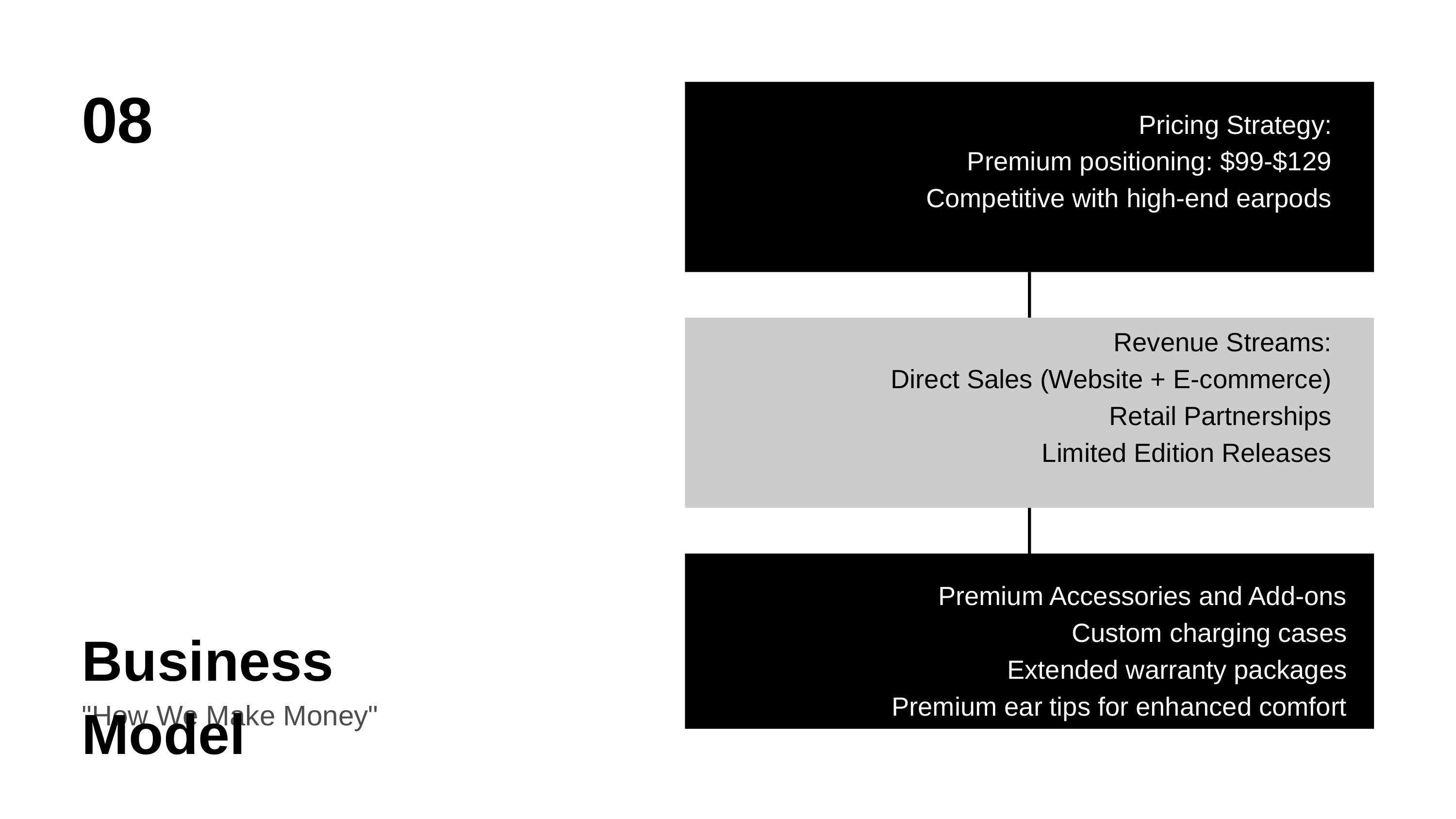

08
Pricing Strategy:
Premium positioning: $99-$129
Competitive with high-end earpods

Revenue Streams:
Direct Sales (Website + E-commerce)
Retail Partnerships
Limited Edition Releases

Premium Accessories and Add-ons
Custom charging cases
Extended warranty packages
Premium ear tips for enhanced comfort

Business Model
"How We Make Money"